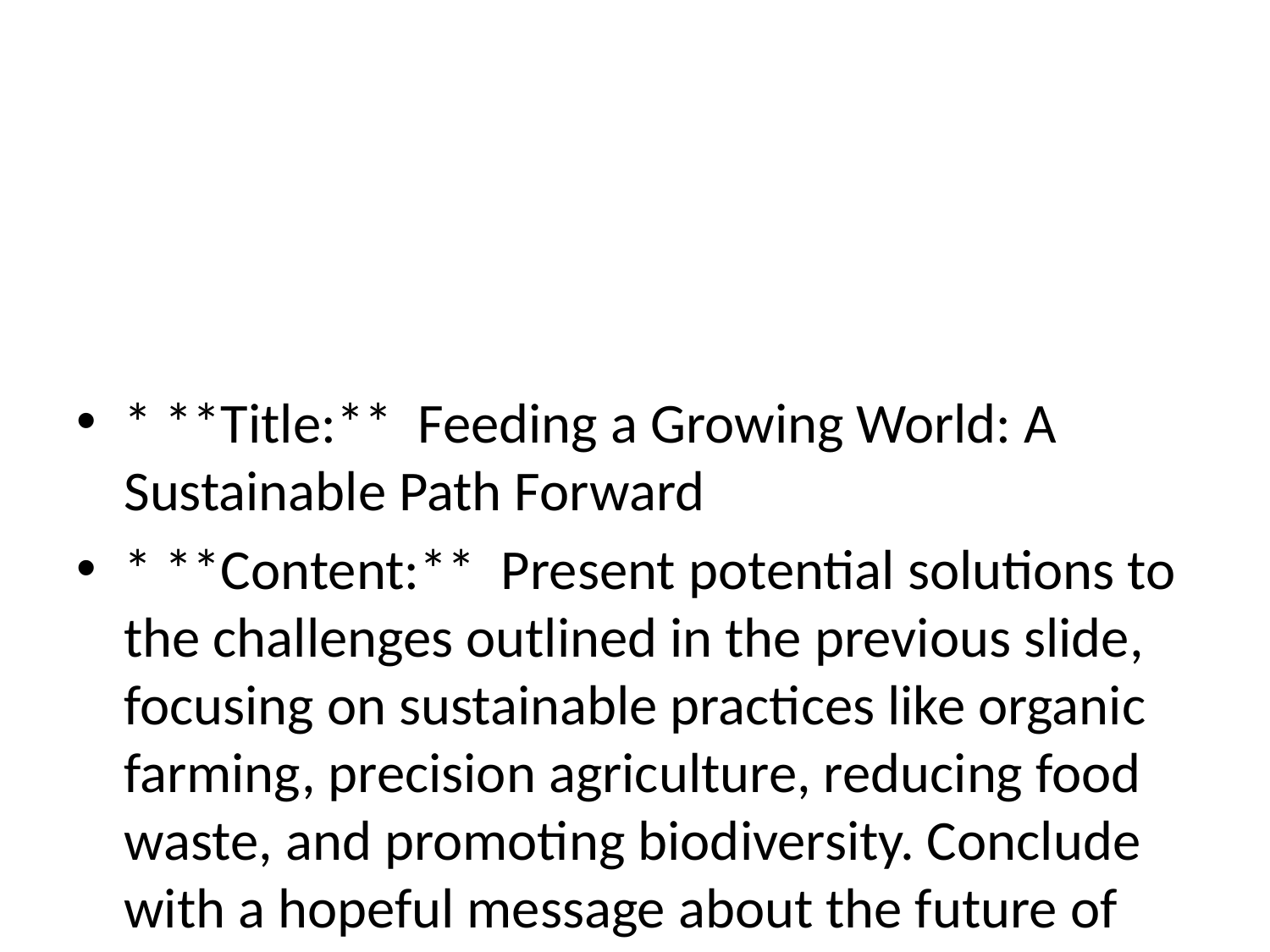

#

* **Title:**  Feeding a Growing World: A Sustainable Path Forward
* **Content:**  Present potential solutions to the challenges outlined in the previous slide, focusing on sustainable practices like organic farming, precision agriculture, reducing food waste, and promoting biodiversity. Conclude with a hopeful message about the future of food production.  Include a strong call to action (e.g., supporting sustainable farming practices).